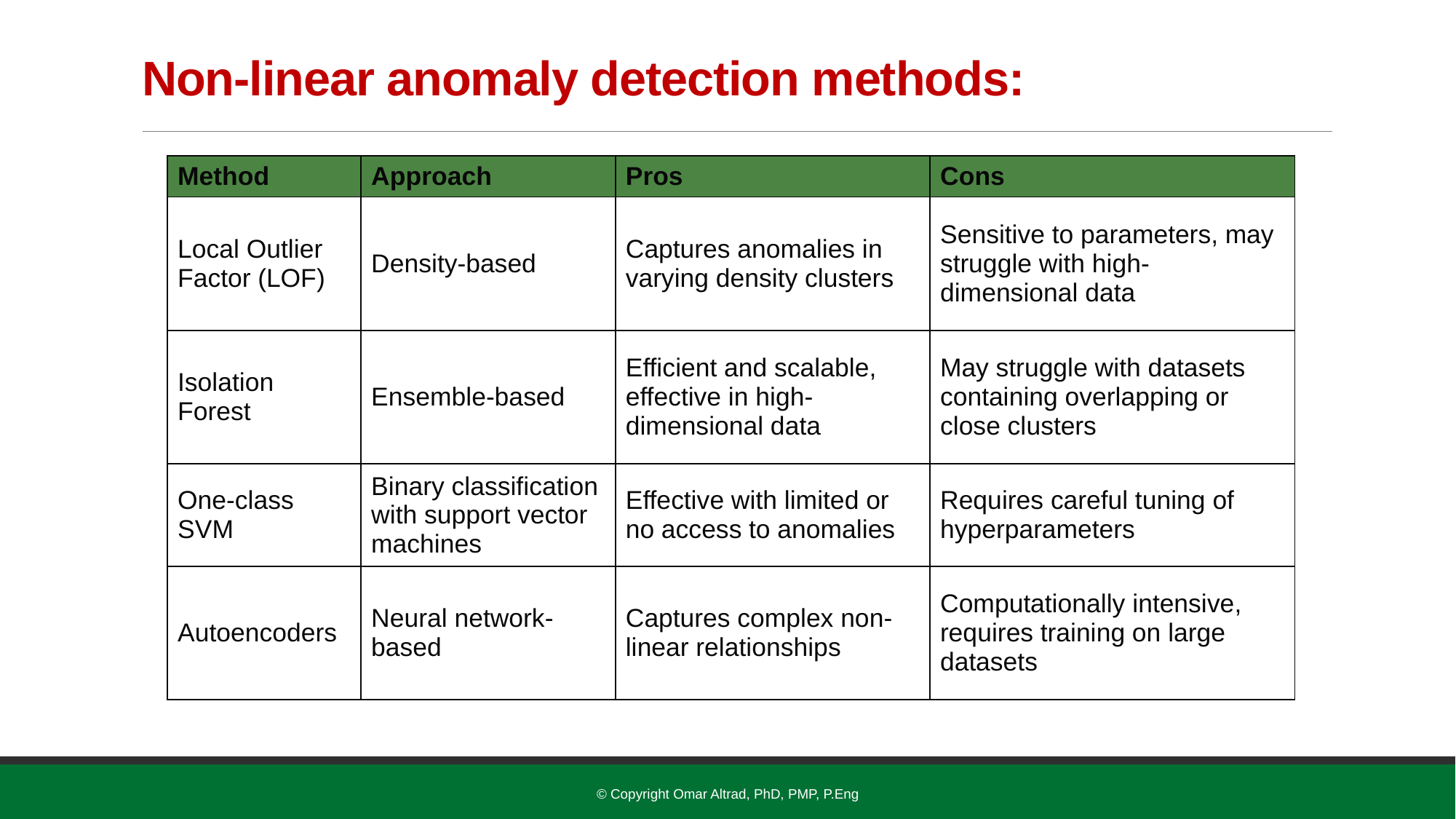

# Non-linear anomaly detection methods:
| Method | Approach | Pros | Cons |
| --- | --- | --- | --- |
| Local Outlier Factor (LOF) | Density-based | Captures anomalies in varying density clusters | Sensitive to parameters, may struggle with high-dimensional data |
| Isolation Forest | Ensemble-based | Efficient and scalable, effective in high-dimensional data | May struggle with datasets containing overlapping or close clusters |
| One-class SVM | Binary classification with support vector machines | Effective with limited or no access to anomalies | Requires careful tuning of hyperparameters |
| Autoencoders | Neural network-based | Captures complex non-linear relationships | Computationally intensive, requires training on large datasets |
© Copyright Omar Altrad, PhD, PMP, P.Eng